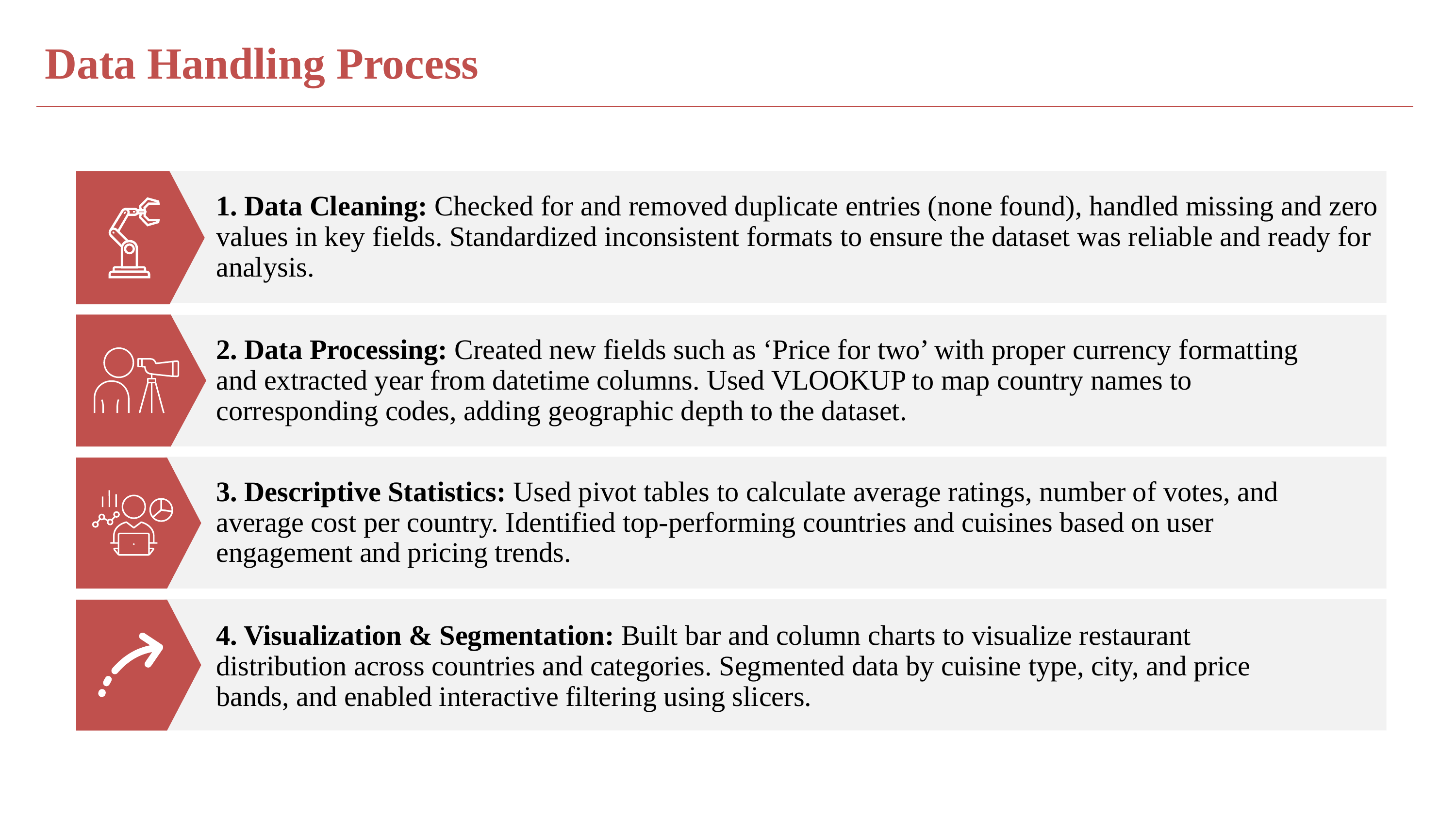

Data Handling Process

1. Data Cleaning: Checked for and removed duplicate entries (none found), handled missing and zero values in key fields. Standardized inconsistent formats to ensure the dataset was reliable and ready for analysis.

2. Data Processing: Created new fields such as ‘Price for two’ with proper currency formatting and extracted year from datetime columns. Used VLOOKUP to map country names to corresponding codes, adding geographic depth to the dataset.

3. Descriptive Statistics: Used pivot tables to calculate average ratings, number of votes, and average cost per country. Identified top-performing countries and cuisines based on user engagement and pricing trends.

4. Visualization & Segmentation: Built bar and column charts to visualize restaurant distribution across countries and categories. Segmented data by cuisine type, city, and price bands, and enabled interactive filtering using slicers.